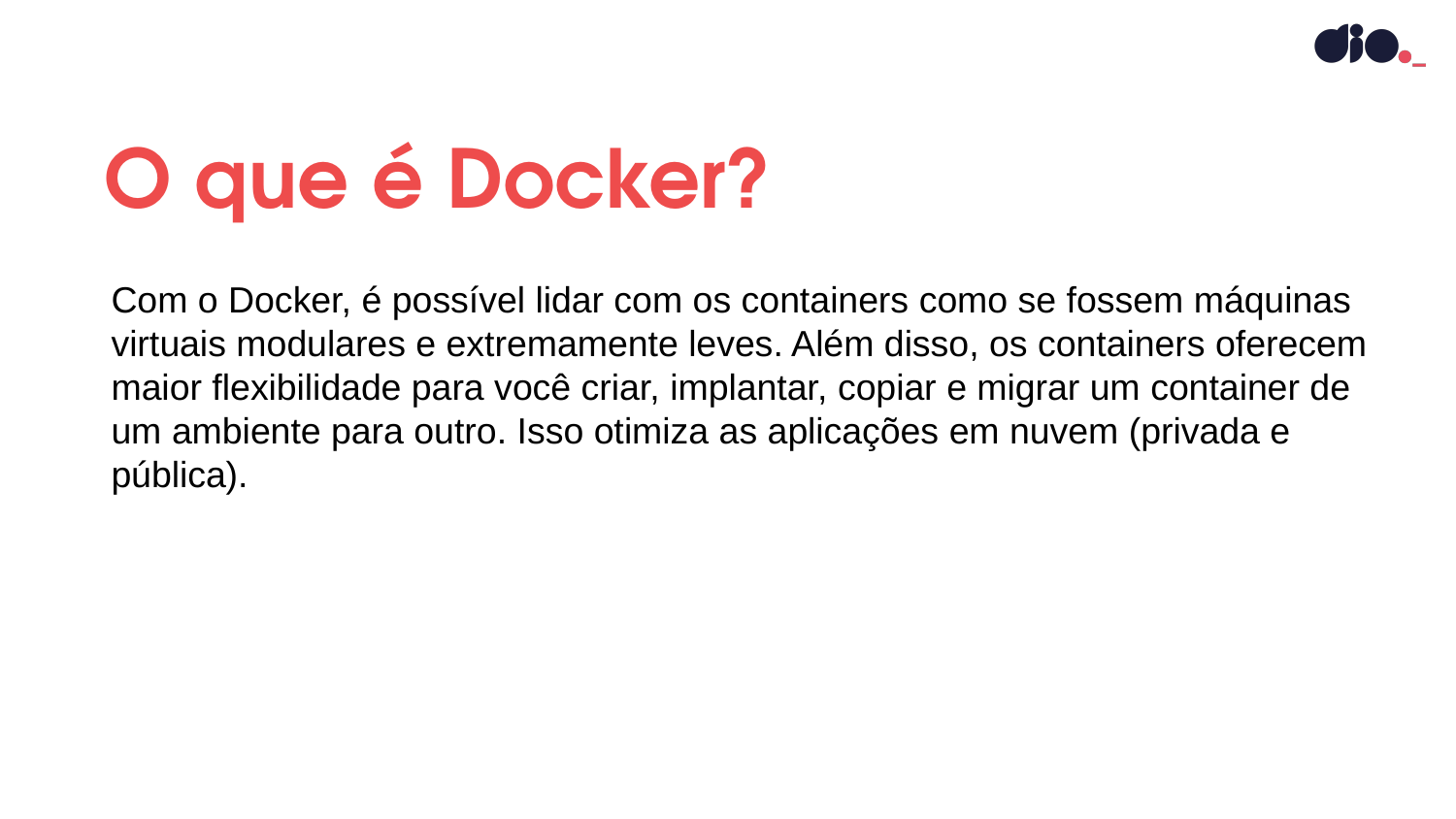

O que é Docker?
Com o Docker, é possível lidar com os containers como se fossem máquinas virtuais modulares e extremamente leves. Além disso, os containers oferecem maior flexibilidade para você criar, implantar, copiar e migrar um container de um ambiente para outro. Isso otimiza as aplicações em nuvem (privada e pública).